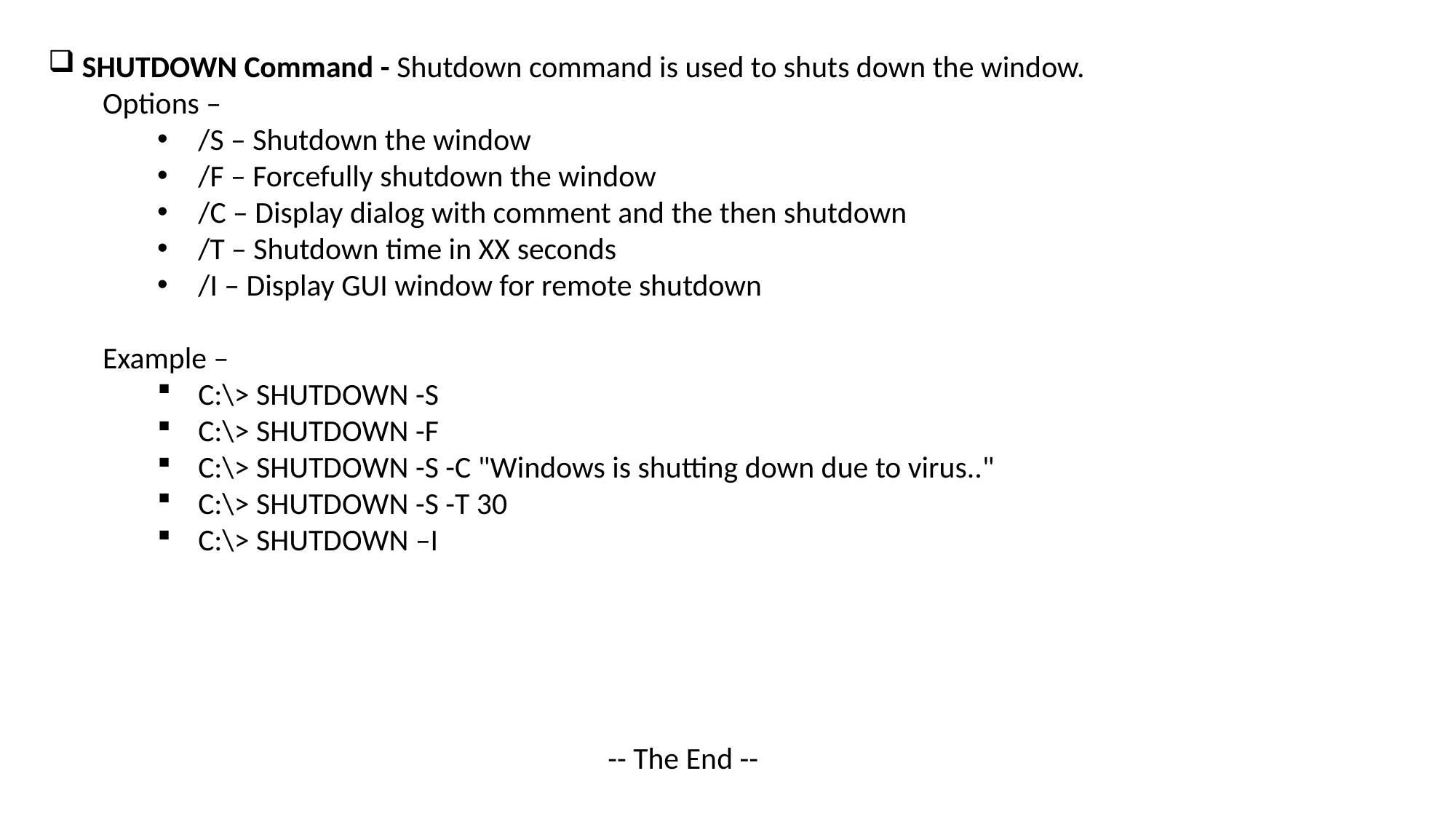

SHUTDOWN Command - Shutdown command is used to shuts down the window.
Options –
/S – Shutdown the window
/F – Forcefully shutdown the window
/C – Display dialog with comment and the then shutdown
/T – Shutdown time in XX seconds
/I – Display GUI window for remote shutdown

Example –
C:\> SHUTDOWN -S
C:\> SHUTDOWN -F
C:\> SHUTDOWN -S -C "Windows is shutting down due to virus.."
C:\> SHUTDOWN -S -T 30
C:\> SHUTDOWN –I

-- The End --